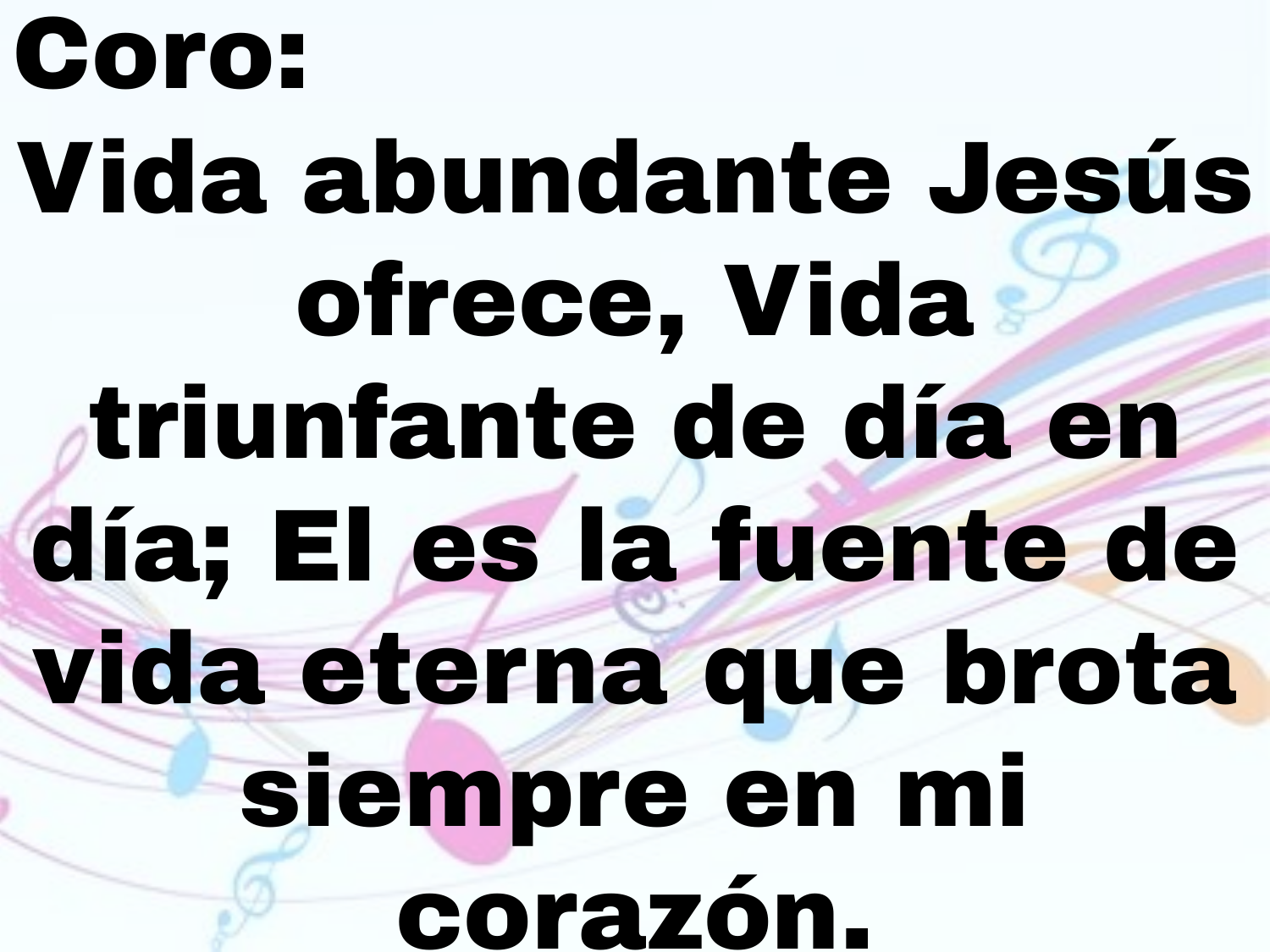

Coro:
Vida abundante Jesús ofrece, Vida triunfante de día en día; El es la fuente de vida eterna que brota siempre en mi corazón.